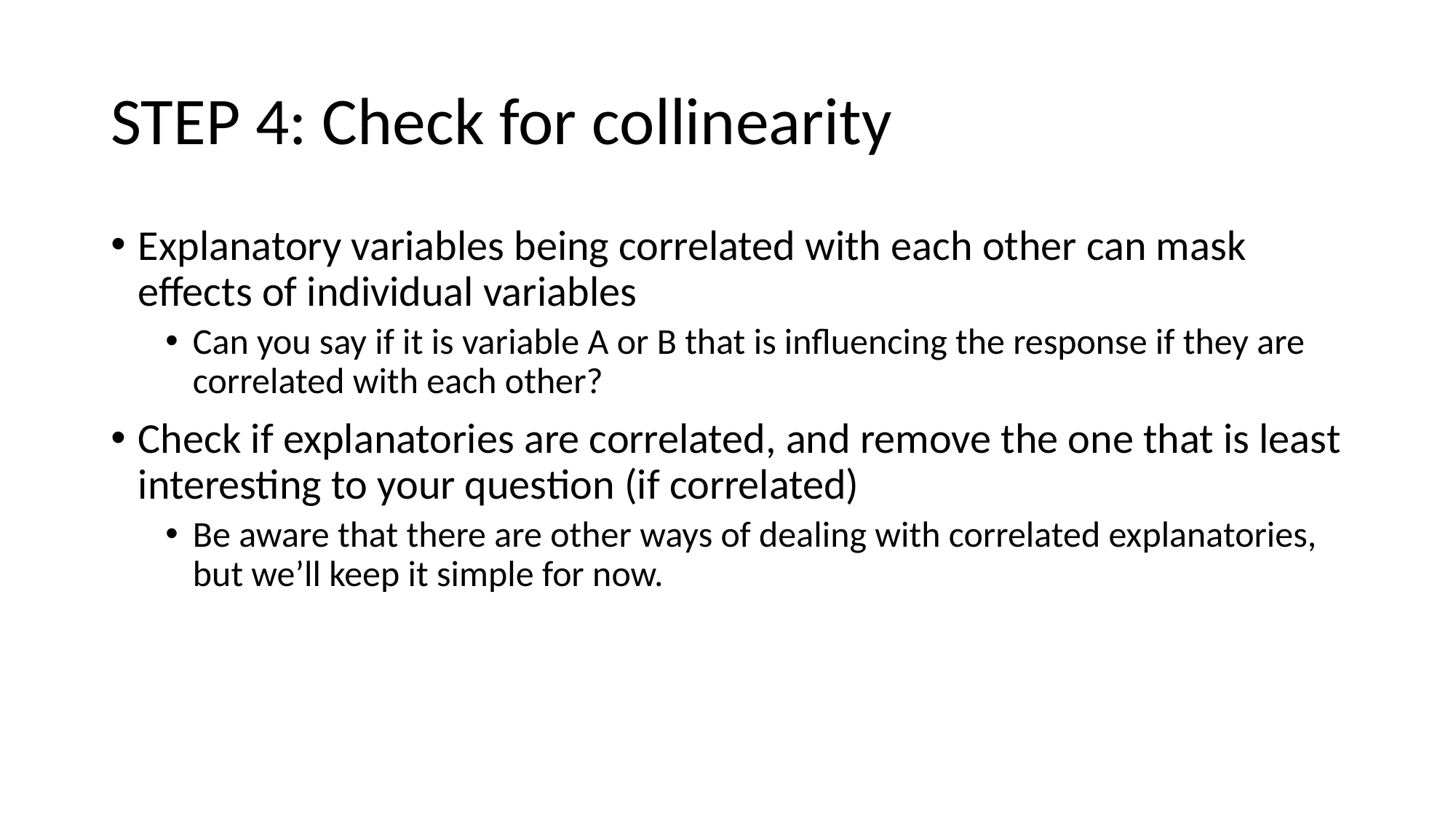

# STEP 4: Check for collinearity
Explanatory variables being correlated with each other can mask effects of individual variables
Can you say if it is variable A or B that is influencing the response if they are correlated with each other?
Check if explanatories are correlated, and remove the one that is least interesting to your question (if correlated)
Be aware that there are other ways of dealing with correlated explanatories, but we’ll keep it simple for now.